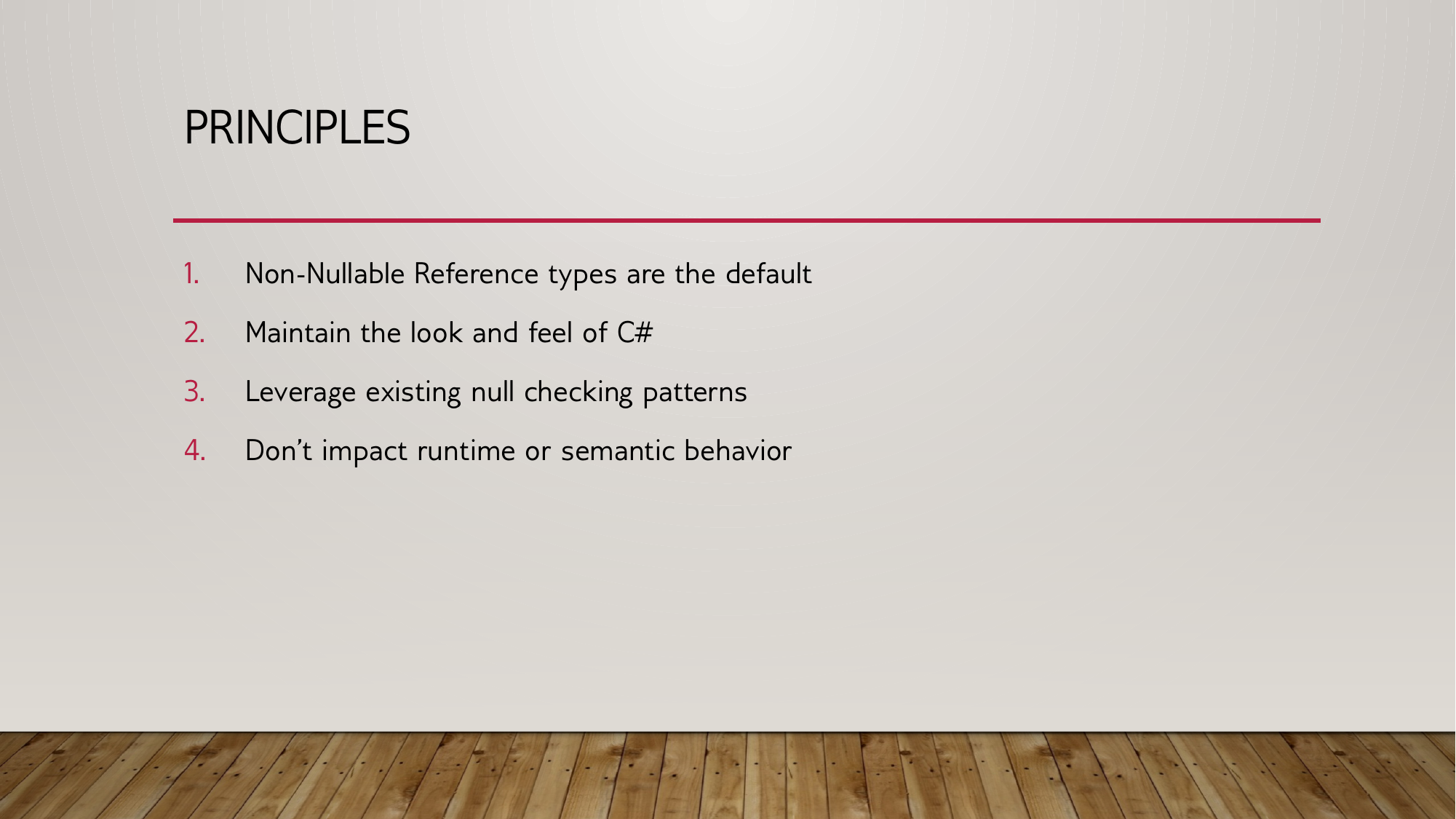

# Principles
Non-Nullable Reference types are the default
Maintain the look and feel of C#
Leverage existing null checking patterns
Don’t impact runtime or semantic behavior